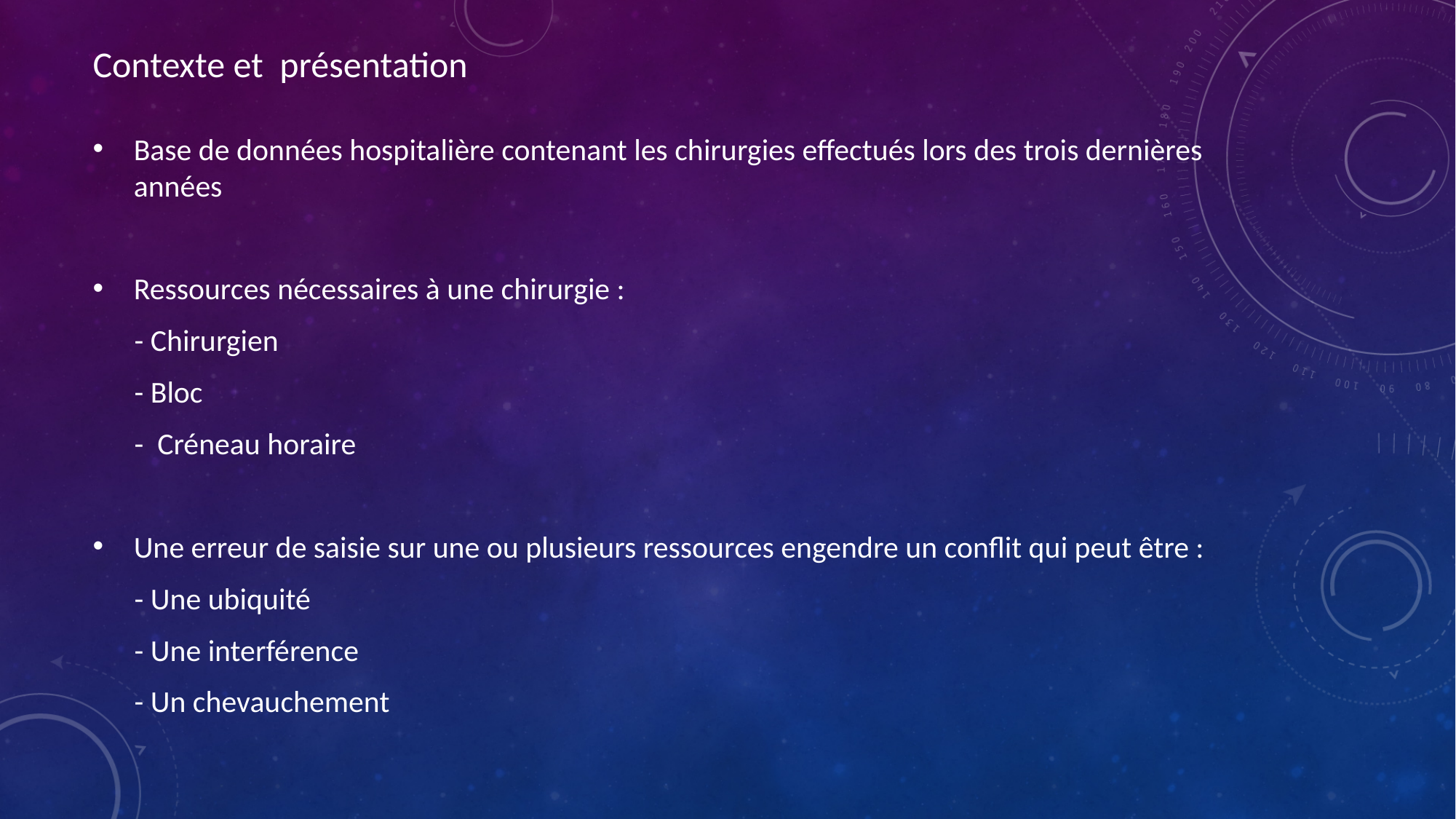

# Contexte et  présentation
Base de données hospitalière contenant les chirurgies effectués lors des trois dernières années

Ressources nécessaires à une chirurgie :
      - Chirurgien
      - Bloc
      -  Créneau horaire

Une erreur de saisie sur une ou plusieurs ressources engendre un conflit qui peut être :
      - Une ubiquité
      - Une interférence
      - Un chevauchement